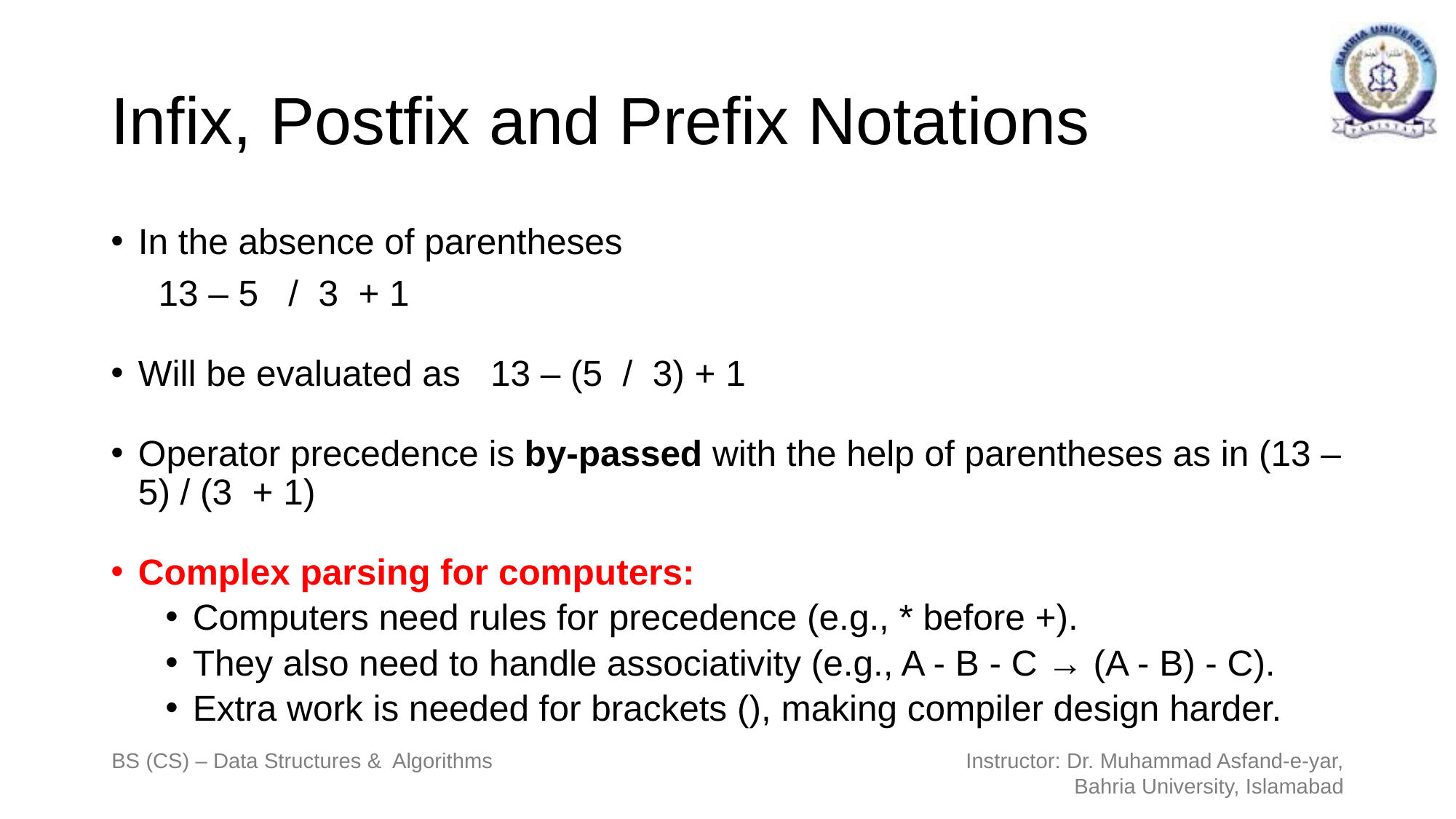

# Infix, Postfix and Prefix Notations
In the absence of parentheses
			  13 – 5   /  3  + 1

Will be evaluated as   13 – (5  /  3) + 1

Operator precedence is by-passed with the help of parentheses as in (13 – 5) / (3  + 1)

Complex parsing for computers:
Computers need rules for precedence (e.g., * before +).
They also need to handle associativity (e.g., A - B - C → (A - B) - C).
Extra work is needed for brackets (), making compiler design harder.